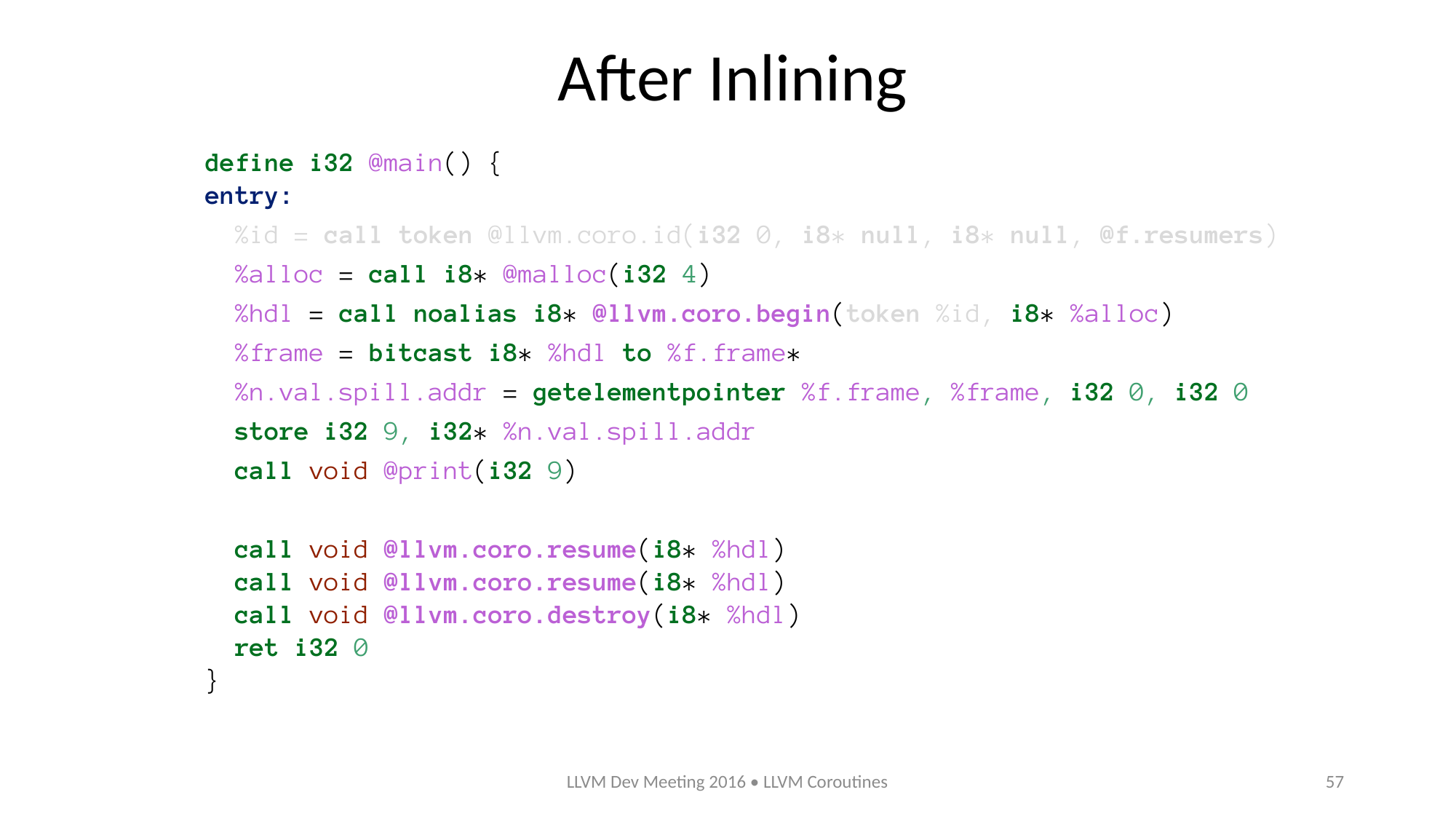

# After Inlining
define i32 @main() {
entry:
  %id = call token @llvm.coro.id(i32 0, i8* null, i8* null, @f.resumers)
  %alloc = call i8* @malloc(i32 4)
  %hdl = call noalias i8* @llvm.coro.begin(token %id, i8* %alloc)
  %frame = bitcast i8* %hdl to %f.frame*
  %n.val.spill.addr = getelementpointer %f.frame, %frame, i32 0, i32 0
  store i32 9, i32* %n.val.spill.addr
  call void @print(i32 9)

  call void @llvm.coro.resume(i8* %hdl)
  call void @llvm.coro.resume(i8* %hdl)
  call void @llvm.coro.destroy(i8* %hdl)
  ret i32 0
}
LLVM Dev Meeting 2016 • LLVM Coroutines
57